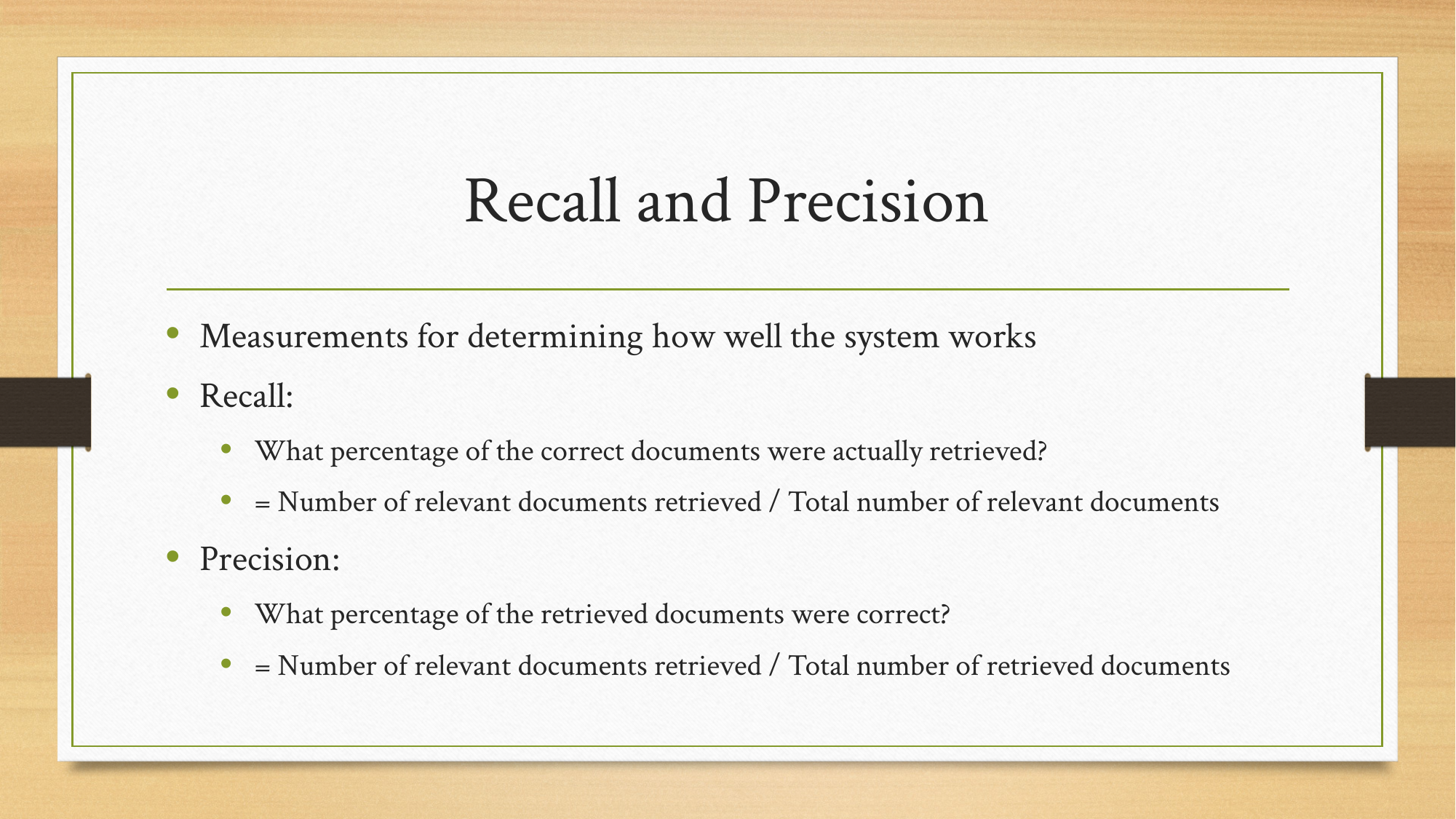

# Recall and Precision
Measurements for determining how well the system works
Recall:
What percentage of the correct documents were actually retrieved?
= Number of relevant documents retrieved / Total number of relevant documents
Precision:
What percentage of the retrieved documents were correct?
= Number of relevant documents retrieved / Total number of retrieved documents